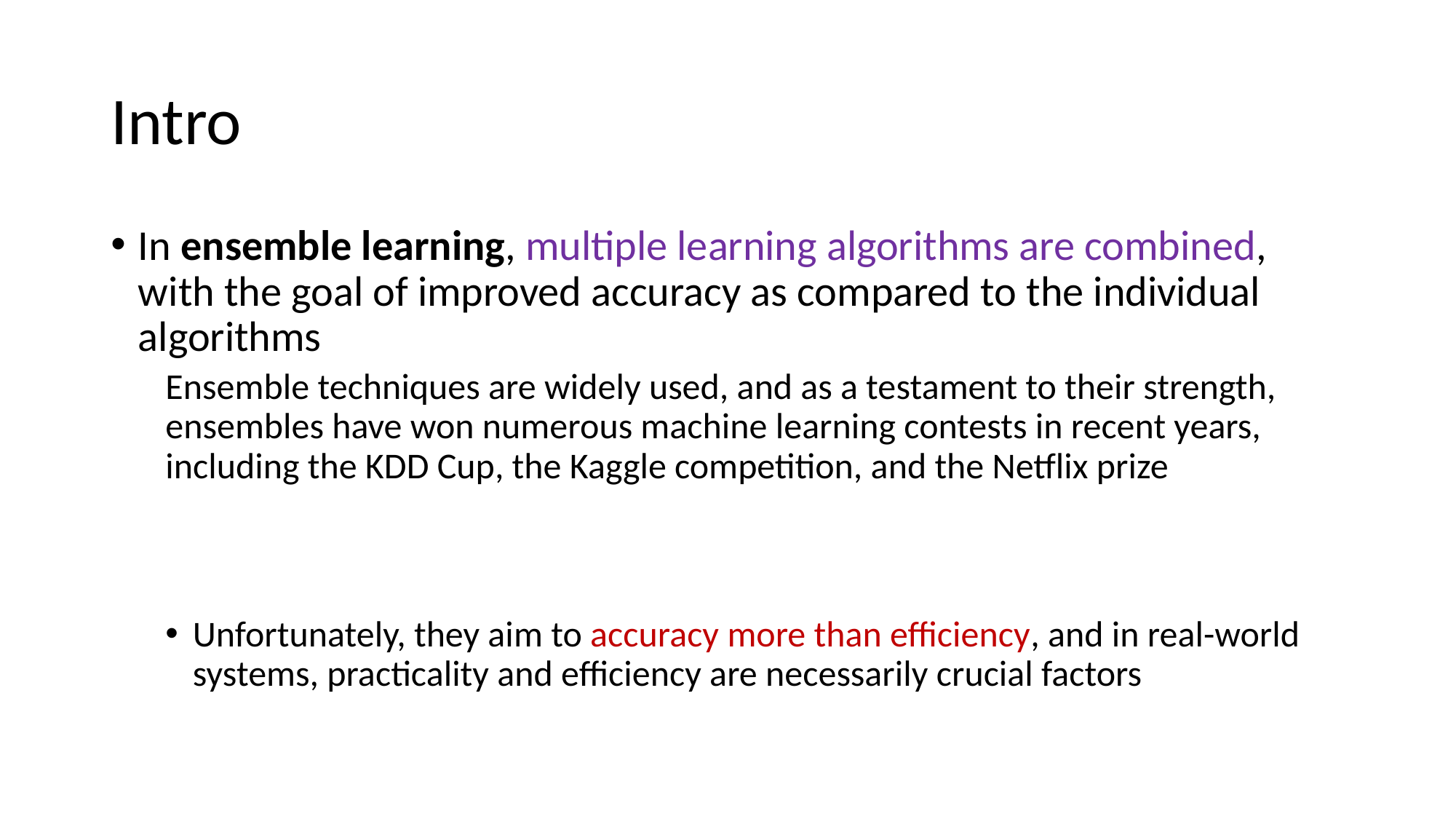

# Intro
In ensemble learning, multiple learning algorithms are combined, with the goal of improved accuracy as compared to the individual algorithms
Ensemble techniques are widely used, and as a testament to their strength, ensembles have won numerous machine learning contests in recent years, including the KDD Cup, the Kaggle competition, and the Netflix prize

Unfortunately, they aim to accuracy more than efficiency, and in real-world systems, practicality and efficiency are necessarily crucial factors